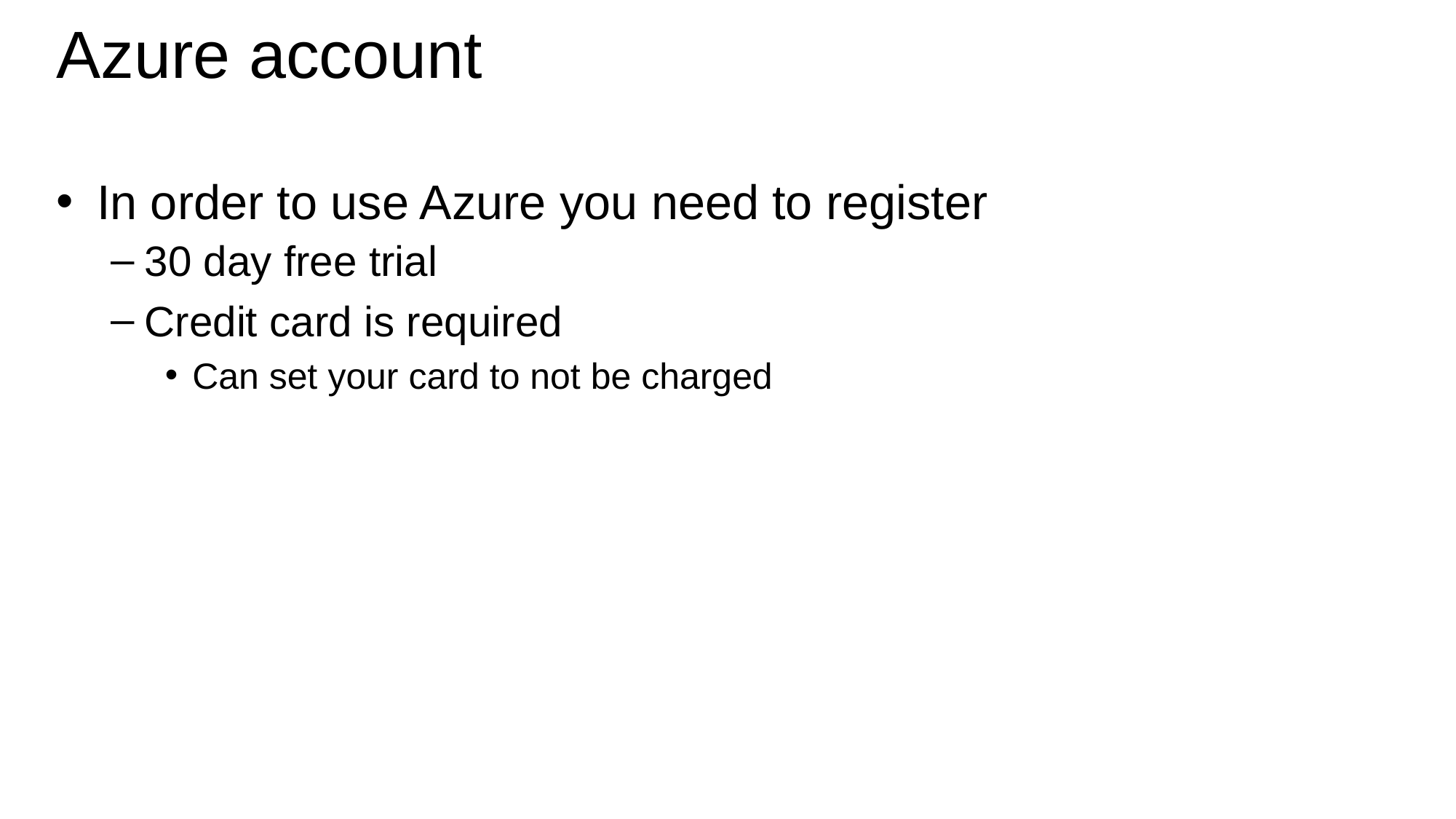

# Azure account
In order to use Azure you need to register
30 day free trial
Credit card is required
Can set your card to not be charged